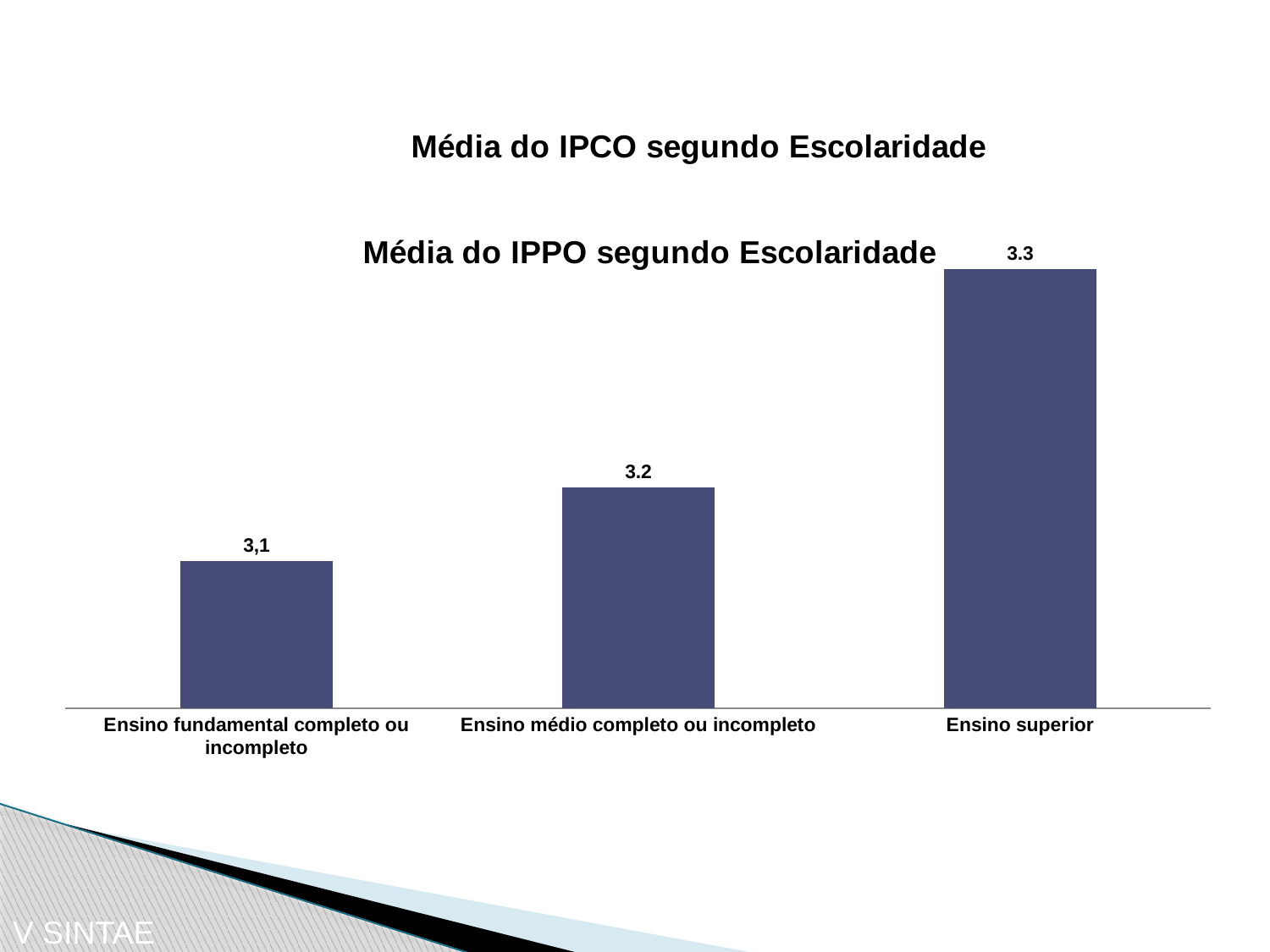

### Chart: Média do IPCO segundo Escolaridade

| Category | Mean |
|---|---|
| Ensino fundamental completo ou incompleto | 3.1538461538461537 |
| Ensino médio completo ou incompleto | 3.180722891566264 |
| Ensino superior | 3.260869565217394 |

### Chart: Média do IPPO segundo Escolaridade

| Category |
|---|
V SINTAE UFRRJ